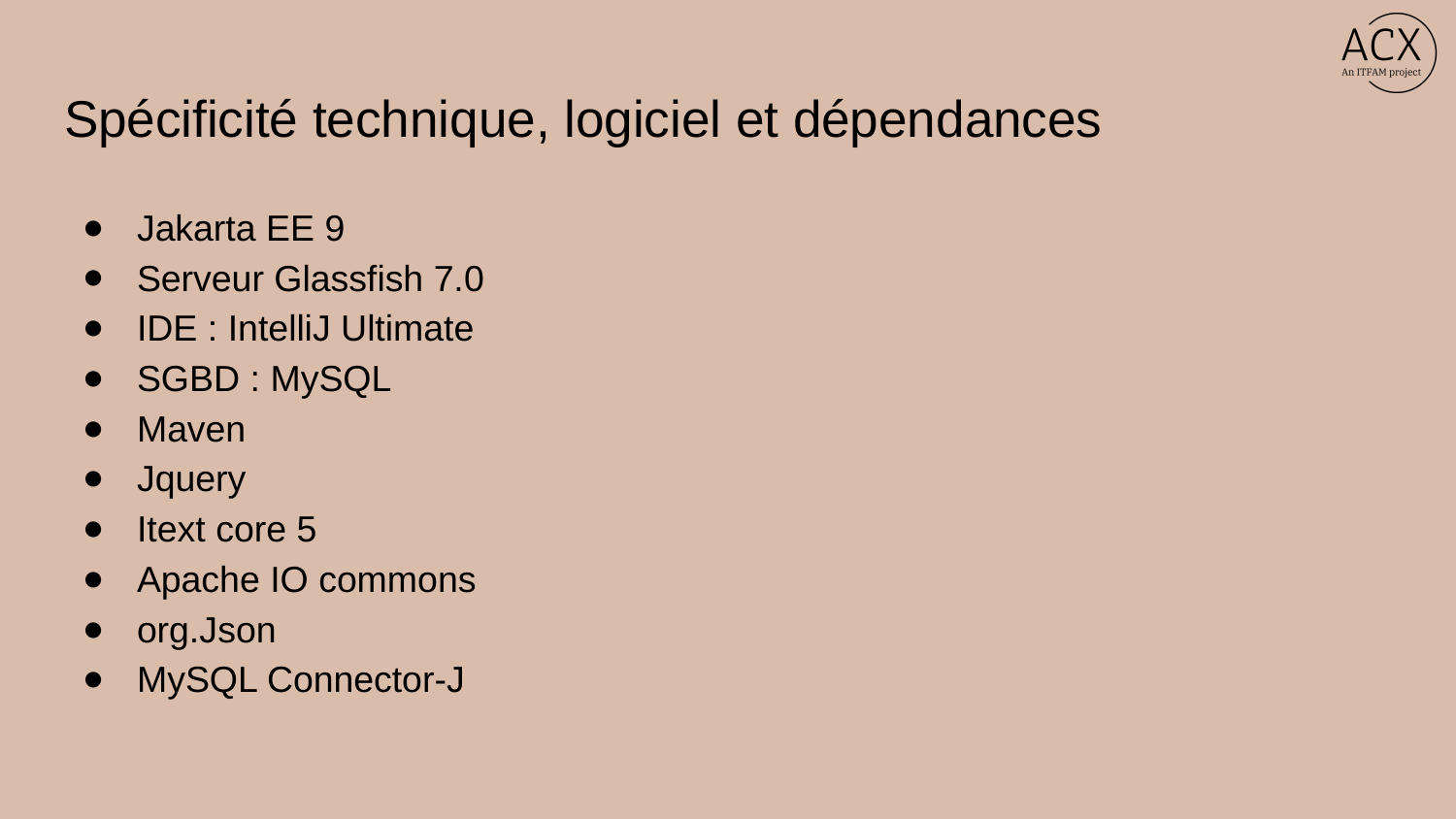

# Spécificité technique, logiciel et dépendances
Jakarta EE 9
Serveur Glassfish 7.0
IDE : IntelliJ Ultimate
SGBD : MySQL
Maven
Jquery
Itext core 5
Apache IO commons
org.Json
MySQL Connector-J